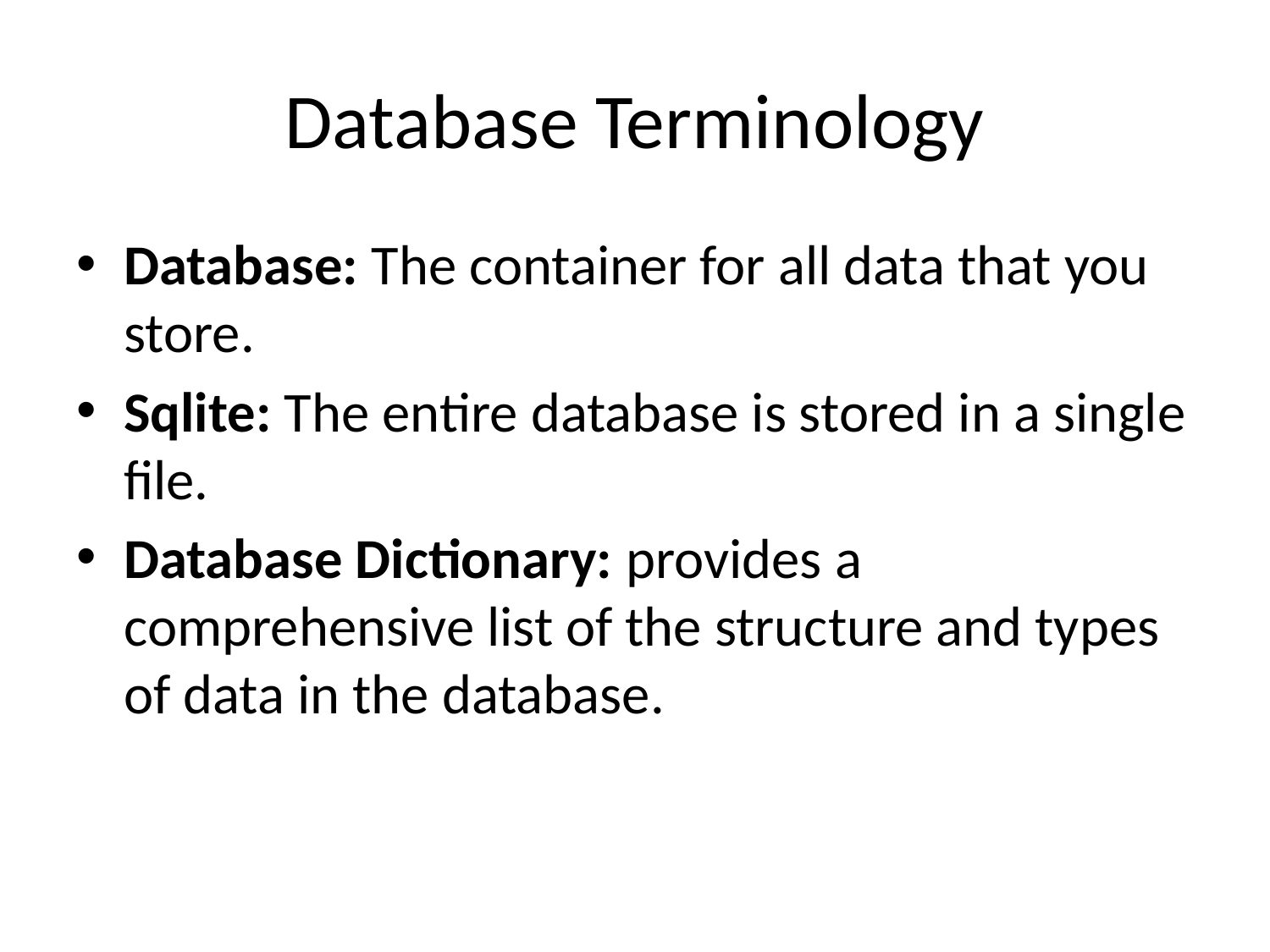

# Database Terminology
Database: The container for all data that you store.
Sqlite: The entire database is stored in a single file.
Database Dictionary: provides a comprehensive list of the structure and types of data in the database.